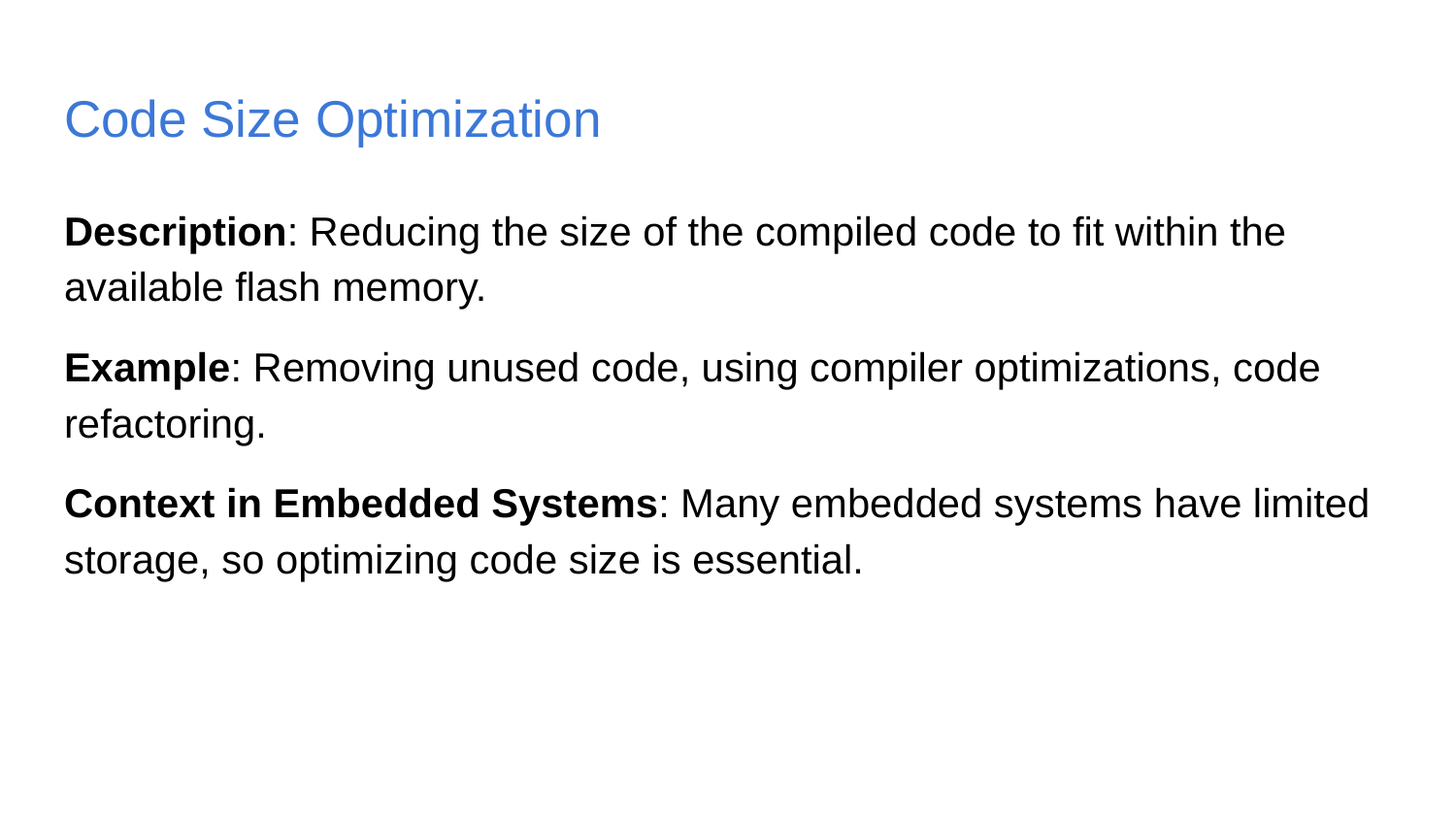

# Code Size Optimization
Description: Reducing the size of the compiled code to fit within the available flash memory.
Example: Removing unused code, using compiler optimizations, code refactoring.
Context in Embedded Systems: Many embedded systems have limited storage, so optimizing code size is essential.